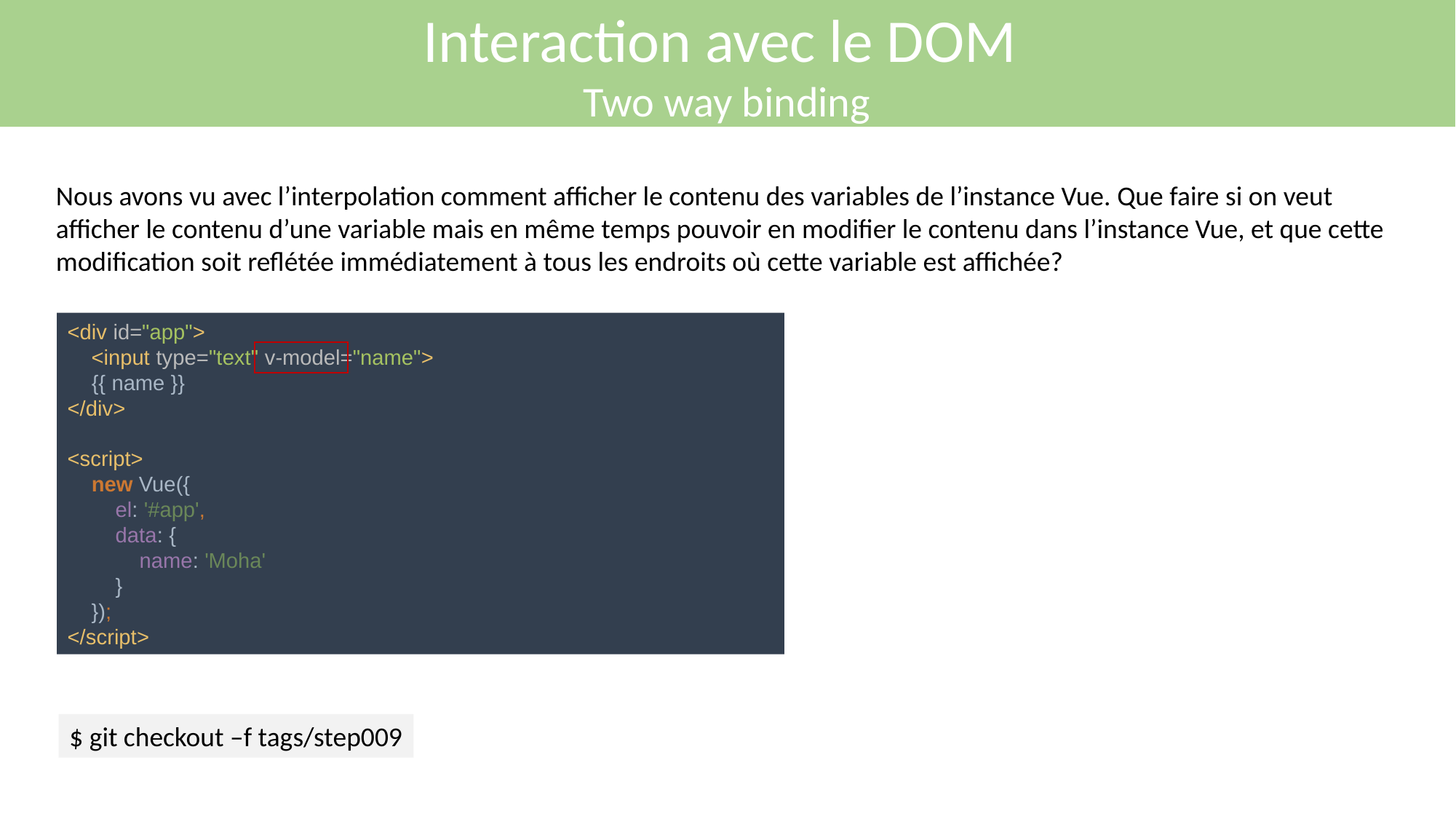

Interaction avec le DOM
Two way binding
Nous avons vu avec l’interpolation comment afficher le contenu des variables de l’instance Vue. Que faire si on veut afficher le contenu d’une variable mais en même temps pouvoir en modifier le contenu dans l’instance Vue, et que cette modification soit reflétée immédiatement à tous les endroits où cette variable est affichée?
<div id="app">
    <input type="text" v-model="name">
    {{ name }}
</div>
<script>
    new Vue({
        el: '#app',
        data: {
            name: 'Moha'
        }
    });
</script>

$ git checkout –f tags/step009